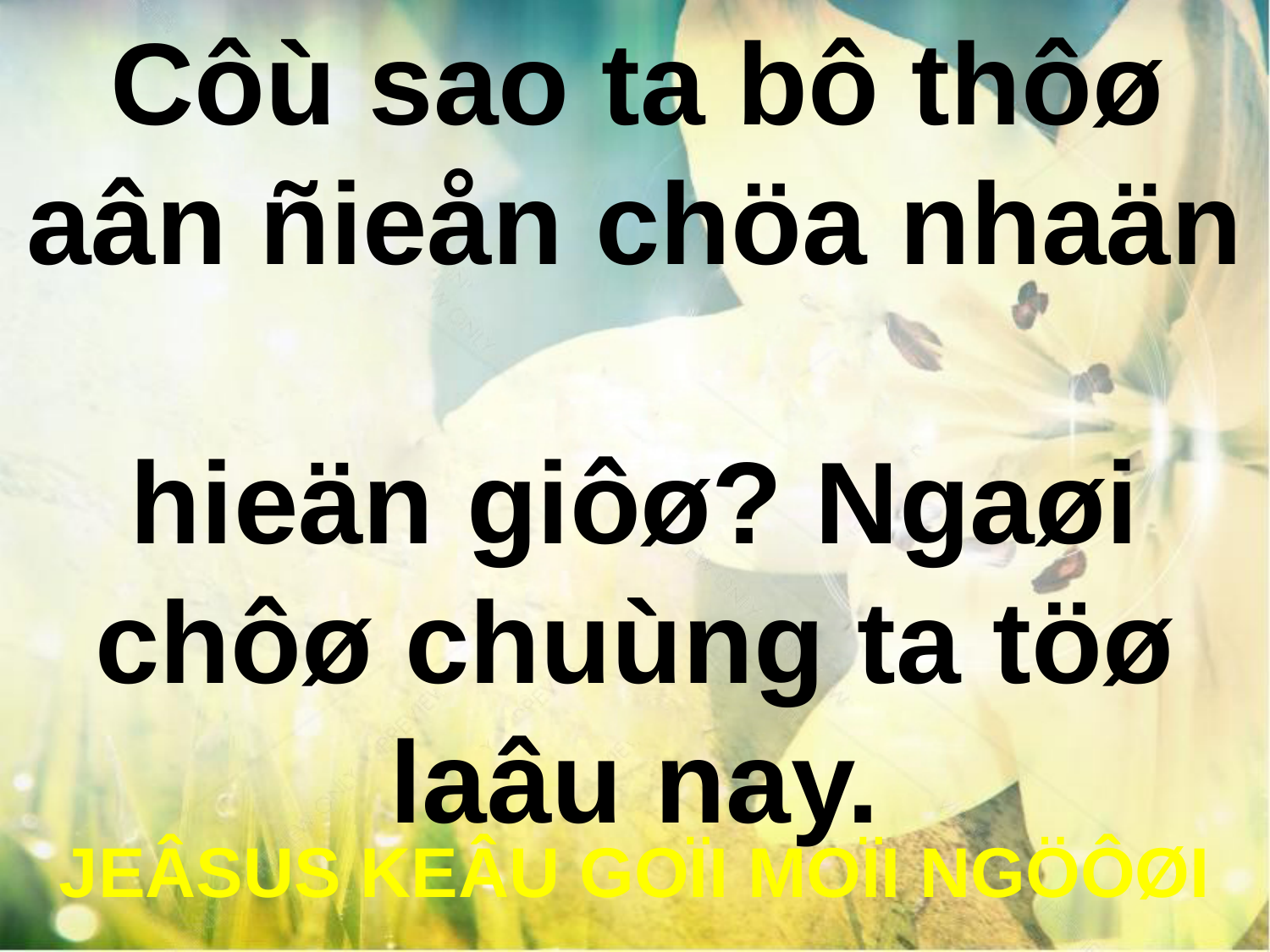

Côù sao ta bô thôø
aân ñieån chöa nhaän
hieän giôø? Ngaøi chôø chuùng ta töø laâu nay.
JEÂSUS KEÂU GOÏI MOÏI NGÖÔØI